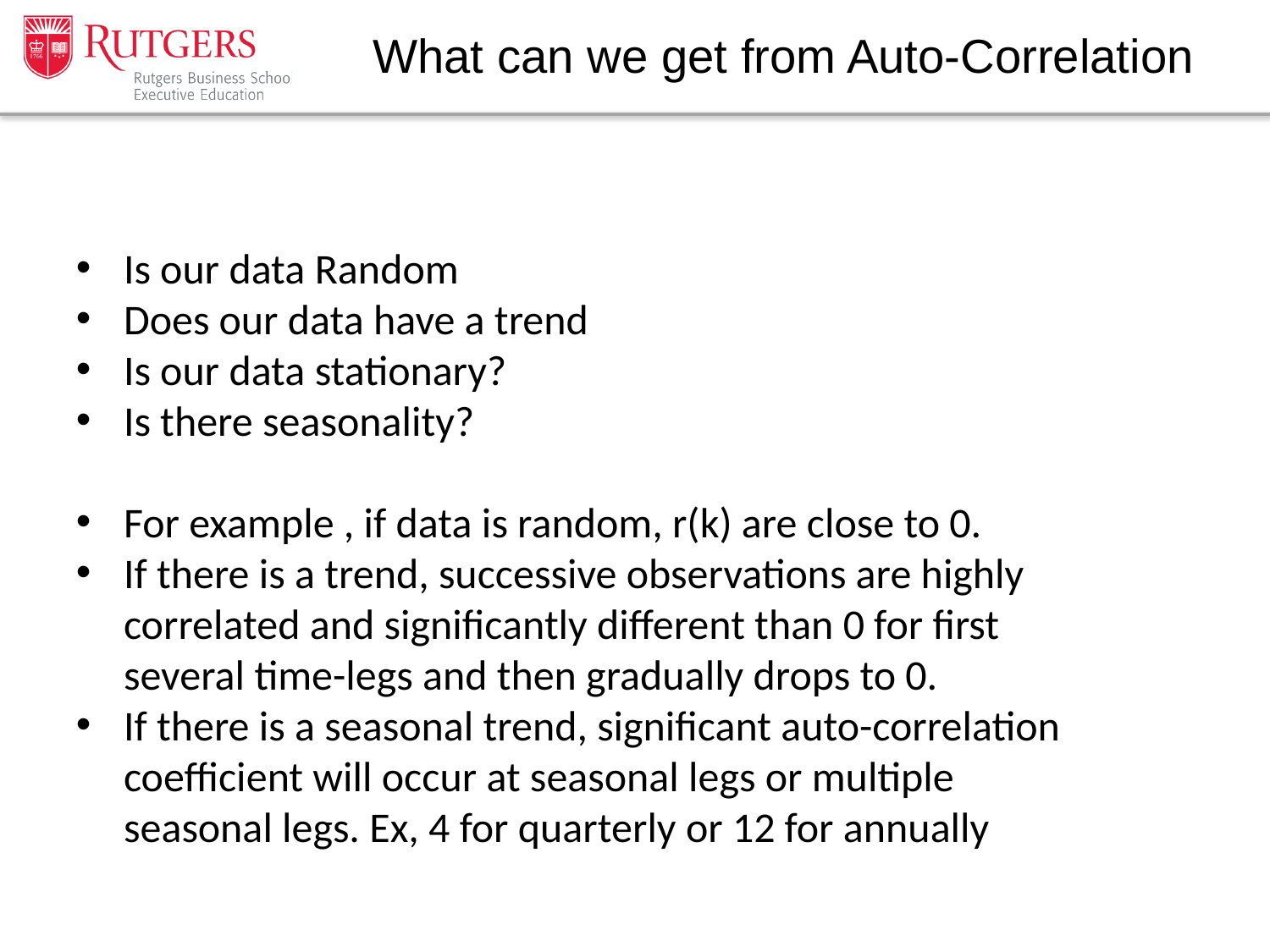

# What can we get from Auto-Correlation
Is our data Random
Does our data have a trend
Is our data stationary?
Is there seasonality?

For example , if data is random, r(k) are close to 0.
If there is a trend, successive observations are highly correlated and significantly different than 0 for first several time-legs and then gradually drops to 0.
If there is a seasonal trend, significant auto-correlation coefficient will occur at seasonal legs or multiple seasonal legs. Ex, 4 for quarterly or 12 for annually